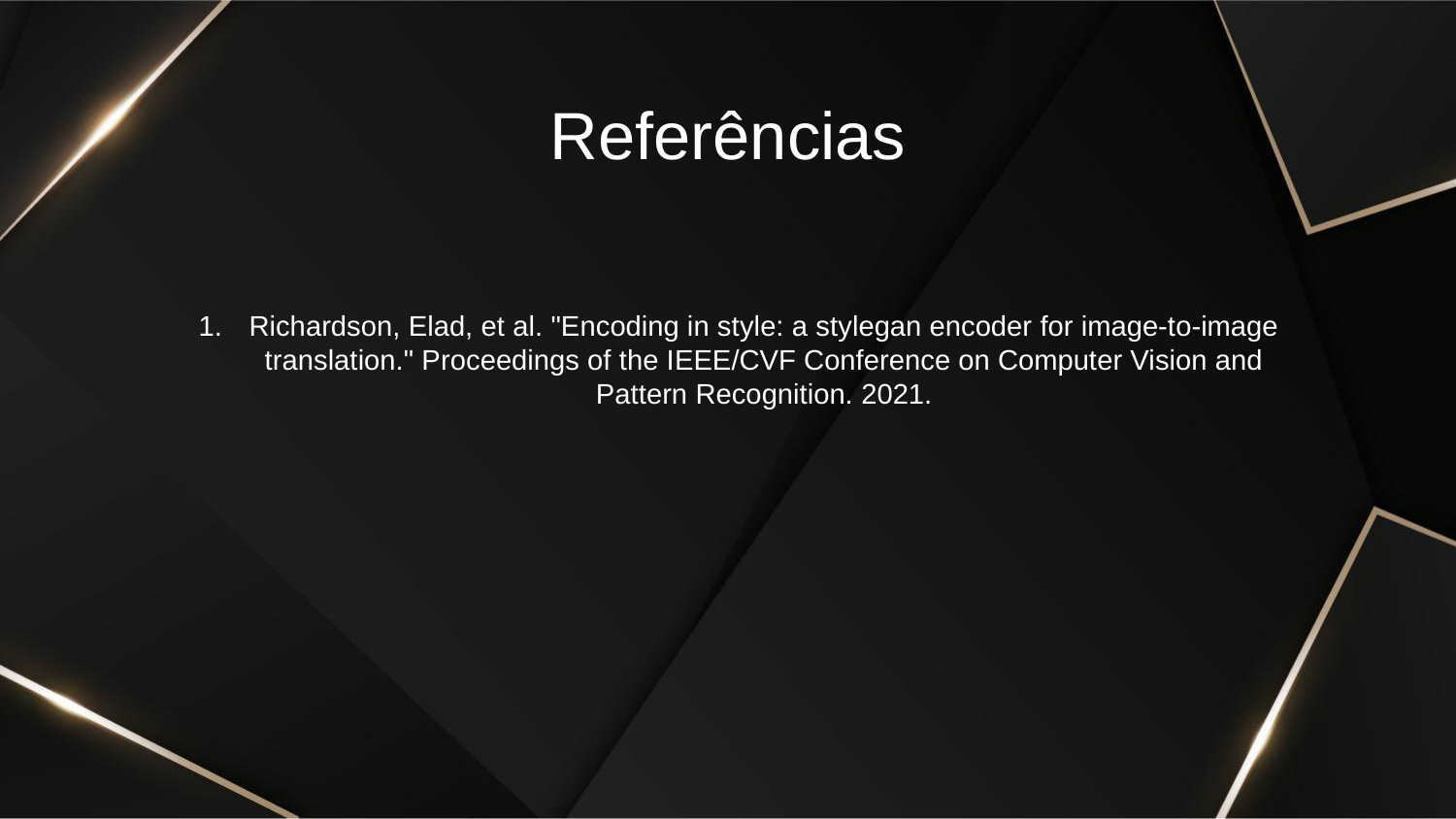

# Referências
Richardson, Elad, et al. "Encoding in style: a stylegan encoder for image-to-image translation." Proceedings of the IEEE/CVF Conference on Computer Vision and Pattern Recognition. 2021.